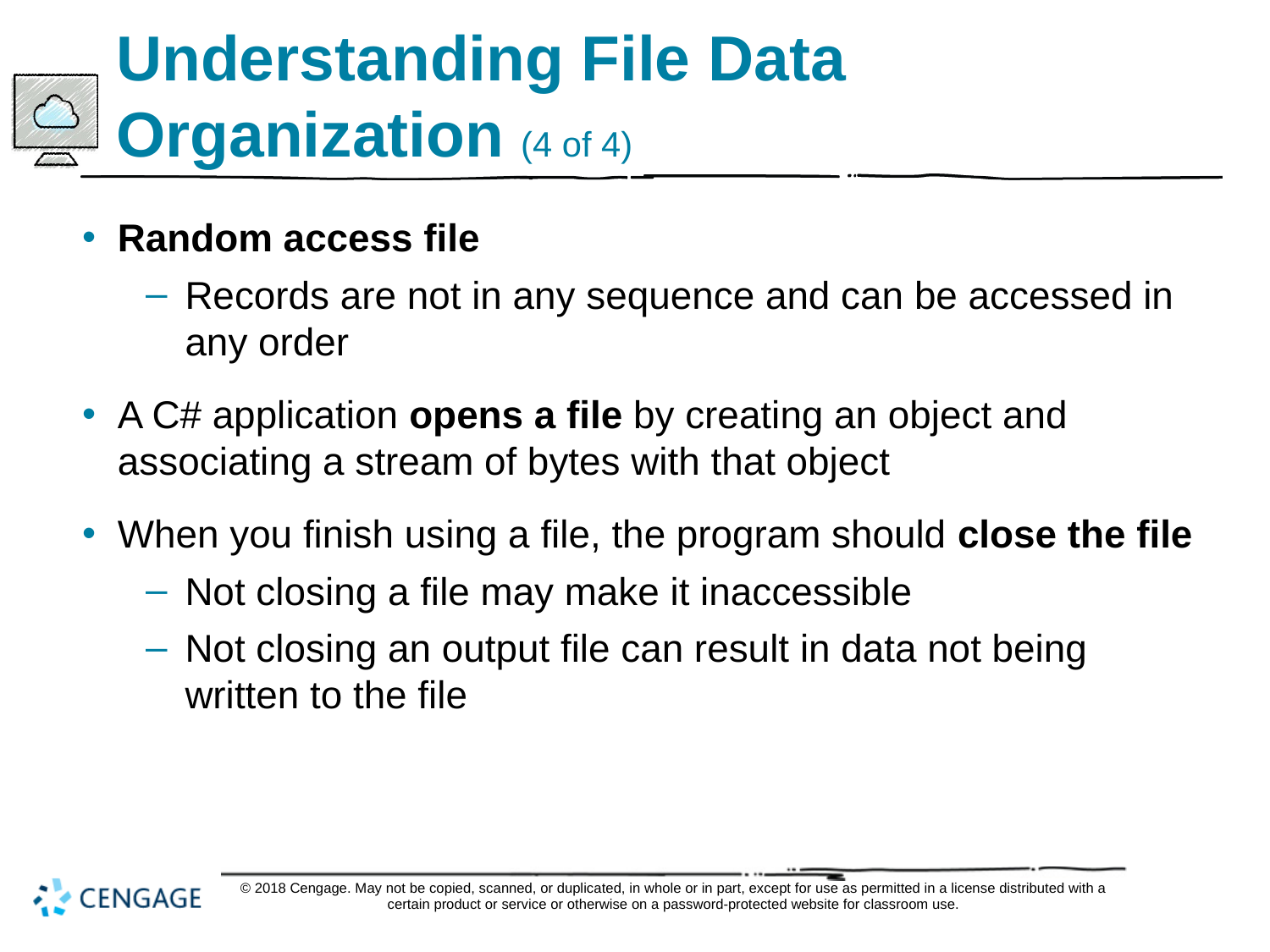

# Understanding File Data Organization (4 of 4)
Random access file
Records are not in any sequence and can be accessed in any order
A C# application opens a file by creating an object and associating a stream of bytes with that object
When you finish using a file, the program should close the file
Not closing a file may make it inaccessible
Not closing an output file can result in data not being written to the file
© 2018 Cengage. May not be copied, scanned, or duplicated, in whole or in part, except for use as permitted in a license distributed with a certain product or service or otherwise on a password-protected website for classroom use.